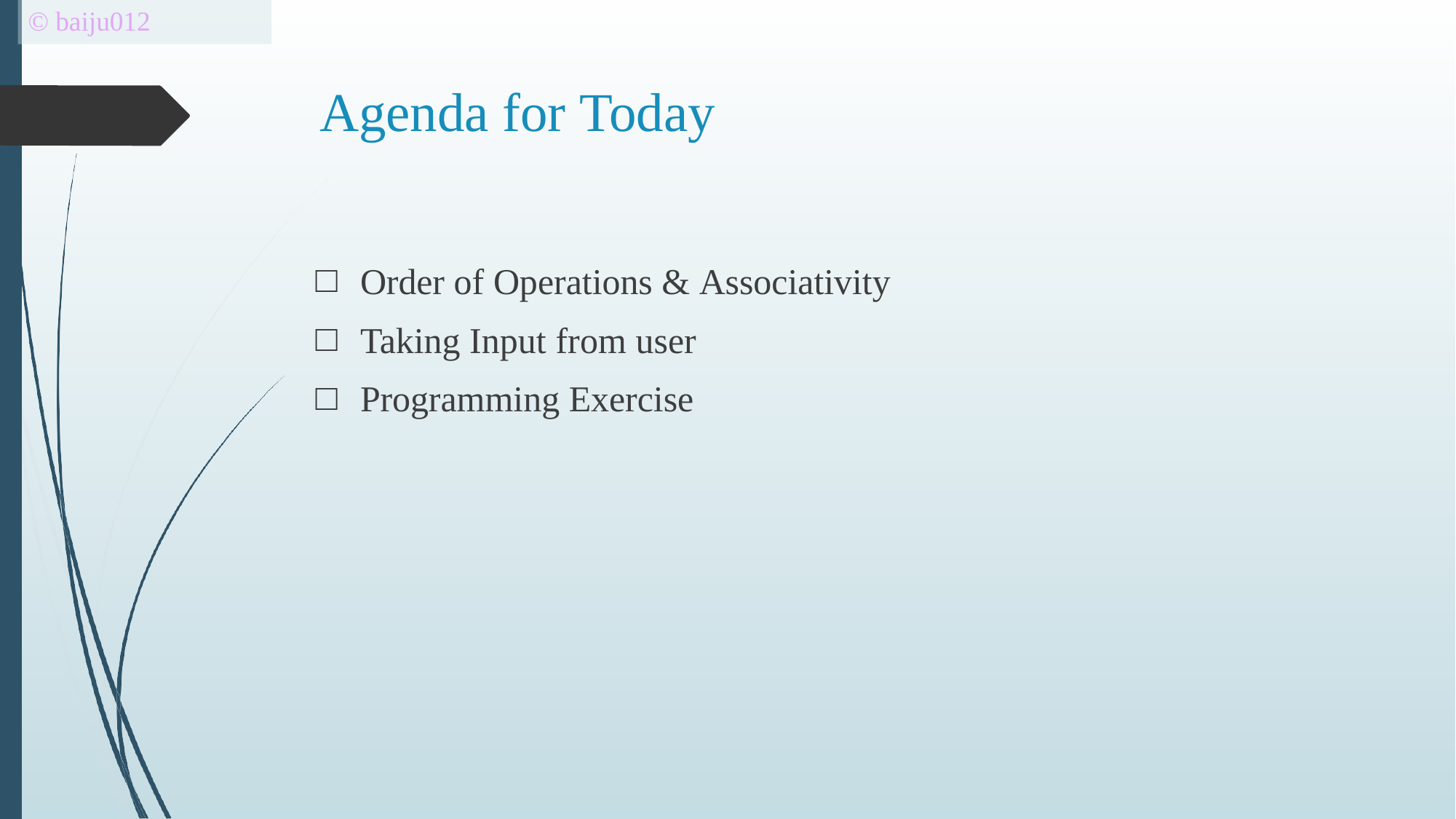

© baiju012
# Agenda for Today
Order of Operations & Associativity
Taking Input from user
Programming Exercise